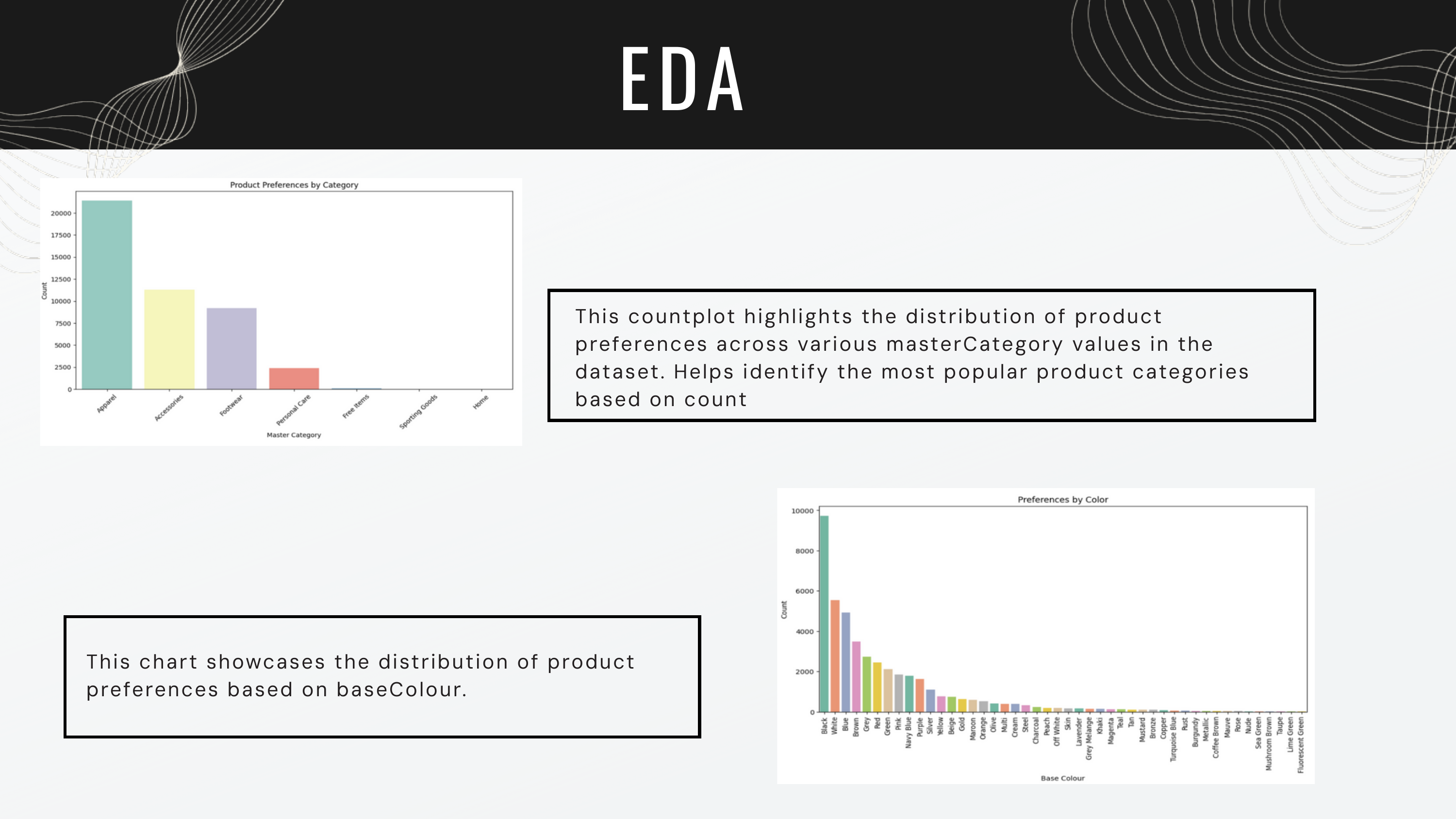

EDA

This countplot highlights the distribution of product preferences across various masterCategory values in the dataset. Helps identify the most popular product categories based on count

This chart showcases the distribution of product preferences based on baseColour.